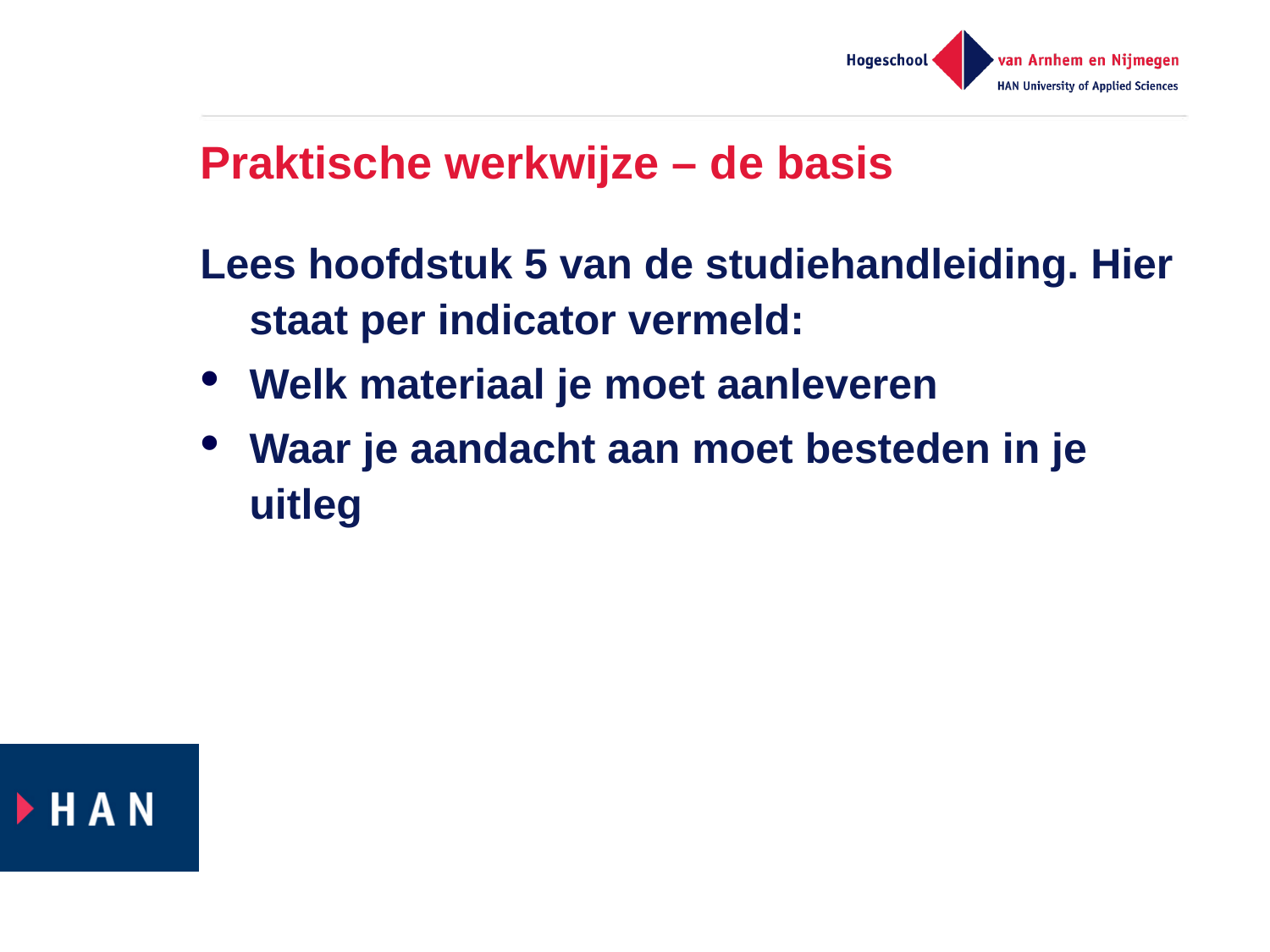

# Praktische werkwijze – de basis
Lees hoofdstuk 5 van de studiehandleiding. Hier staat per indicator vermeld:
Welk materiaal je moet aanleveren
Waar je aandacht aan moet besteden in je uitleg